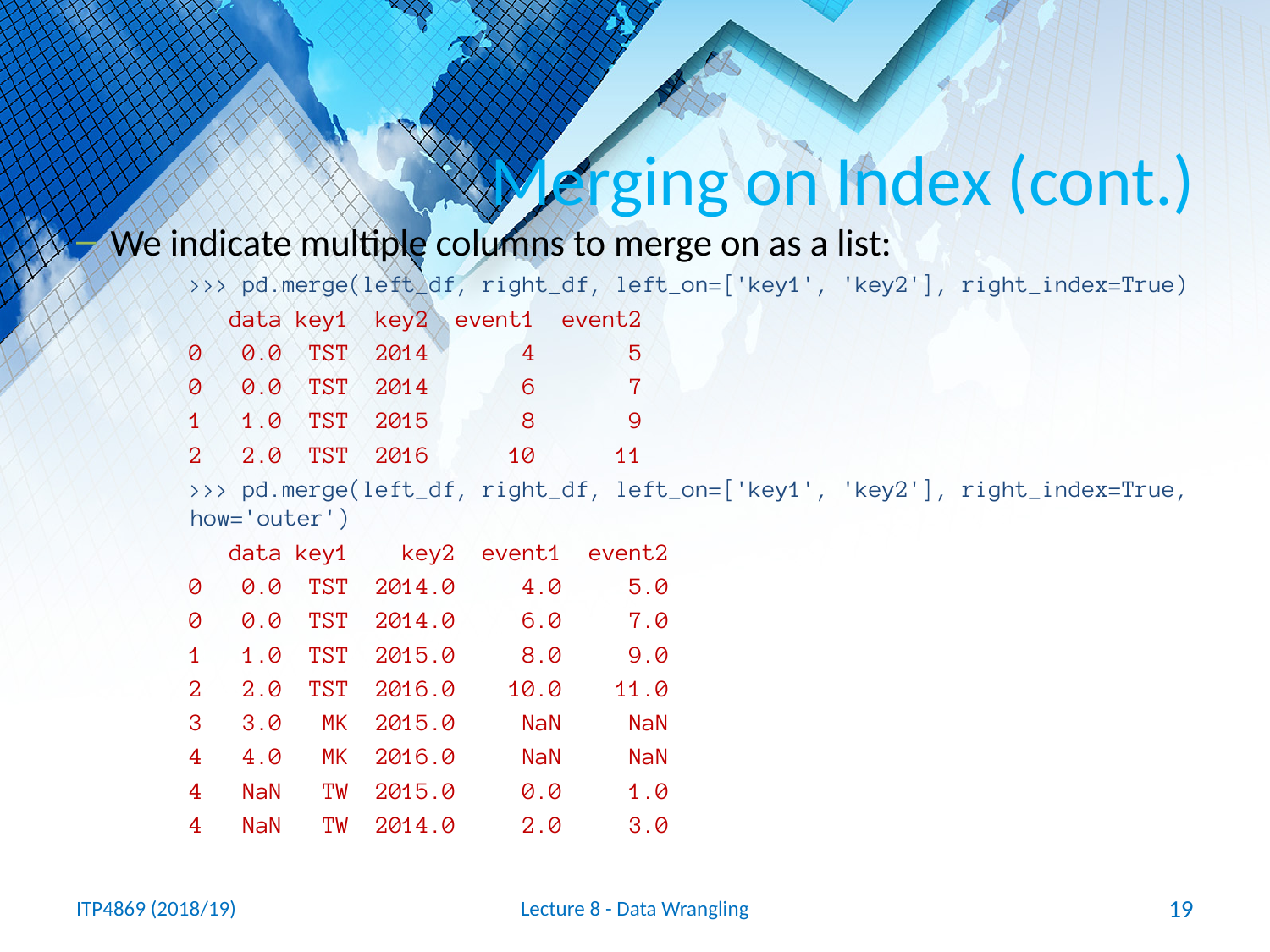

# Merging on Index (cont.)
We indicate multiple columns to merge on as a list:
>>> pd.merge(left_df, right_df, left_on=['key1', 'key2'], right_index=True)
   data key1  key2  event1  event2
0   0.0  TST  2014       4       5
0   0.0  TST  2014       6       7
1   1.0  TST  2015       8       9
2   2.0  TST  2016      10      11
>>> pd.merge(left_df, right_df, left_on=['key1', 'key2'], right_index=True, how='outer')
   data key1    key2  event1  event2
0   0.0  TST  2014.0     4.0     5.0
0   0.0  TST  2014.0     6.0     7.0
1   1.0  TST  2015.0     8.0     9.0
2   2.0  TST  2016.0    10.0    11.0
3   3.0   MK  2015.0     NaN     NaN
4   4.0   MK  2016.0     NaN     NaN
4   NaN   TW  2015.0     0.0     1.0
4   NaN   TW  2014.0     2.0     3.0
ITP4869 (2018/19)
Lecture 8 - Data Wrangling
19